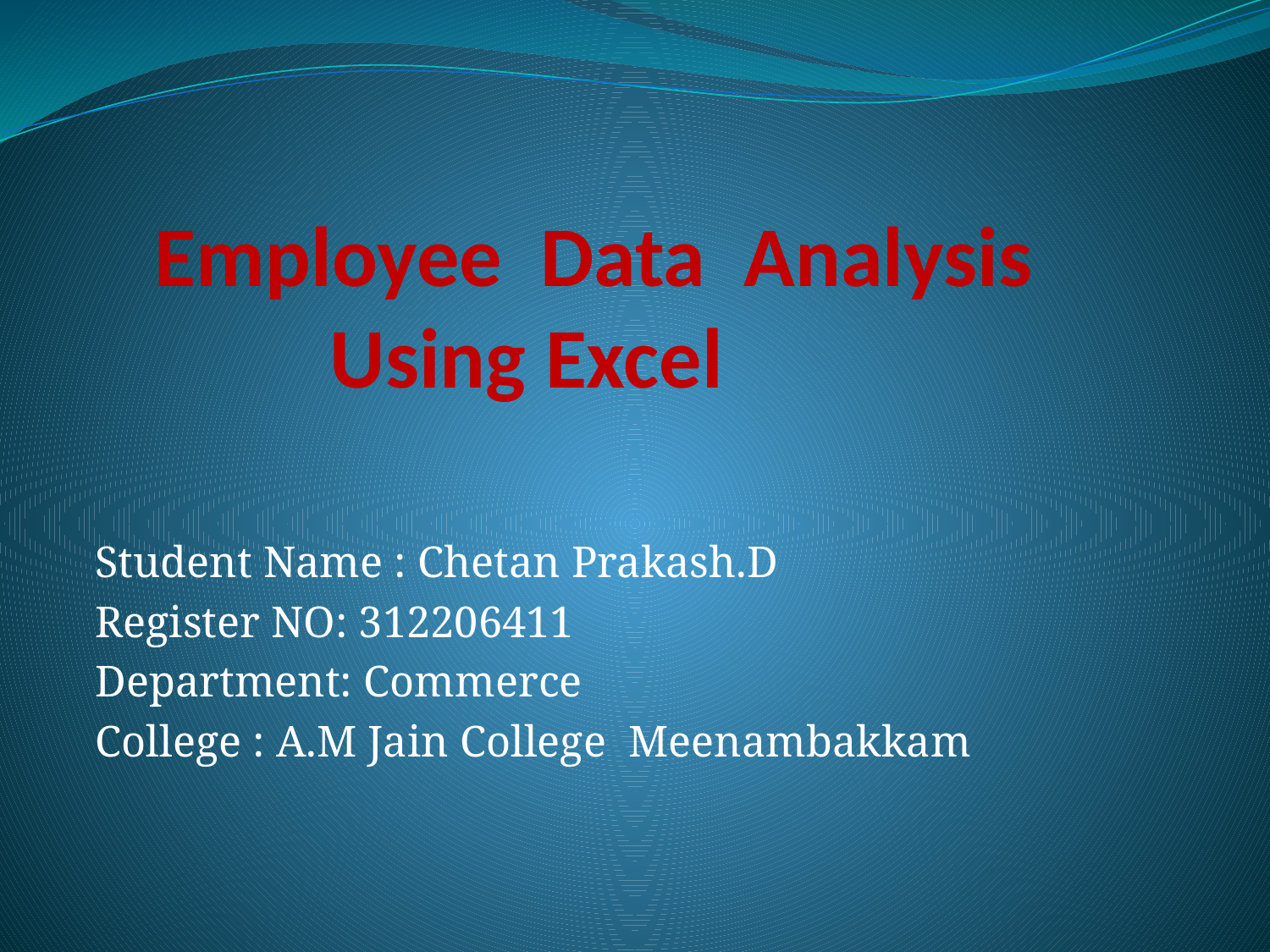

# Employee  Data  Analysis    Using Excel
Student Name : Chetan Prakash.D
Register NO: 312206411
Department: Commerce
College : A.M Jain College  Meenambakkam